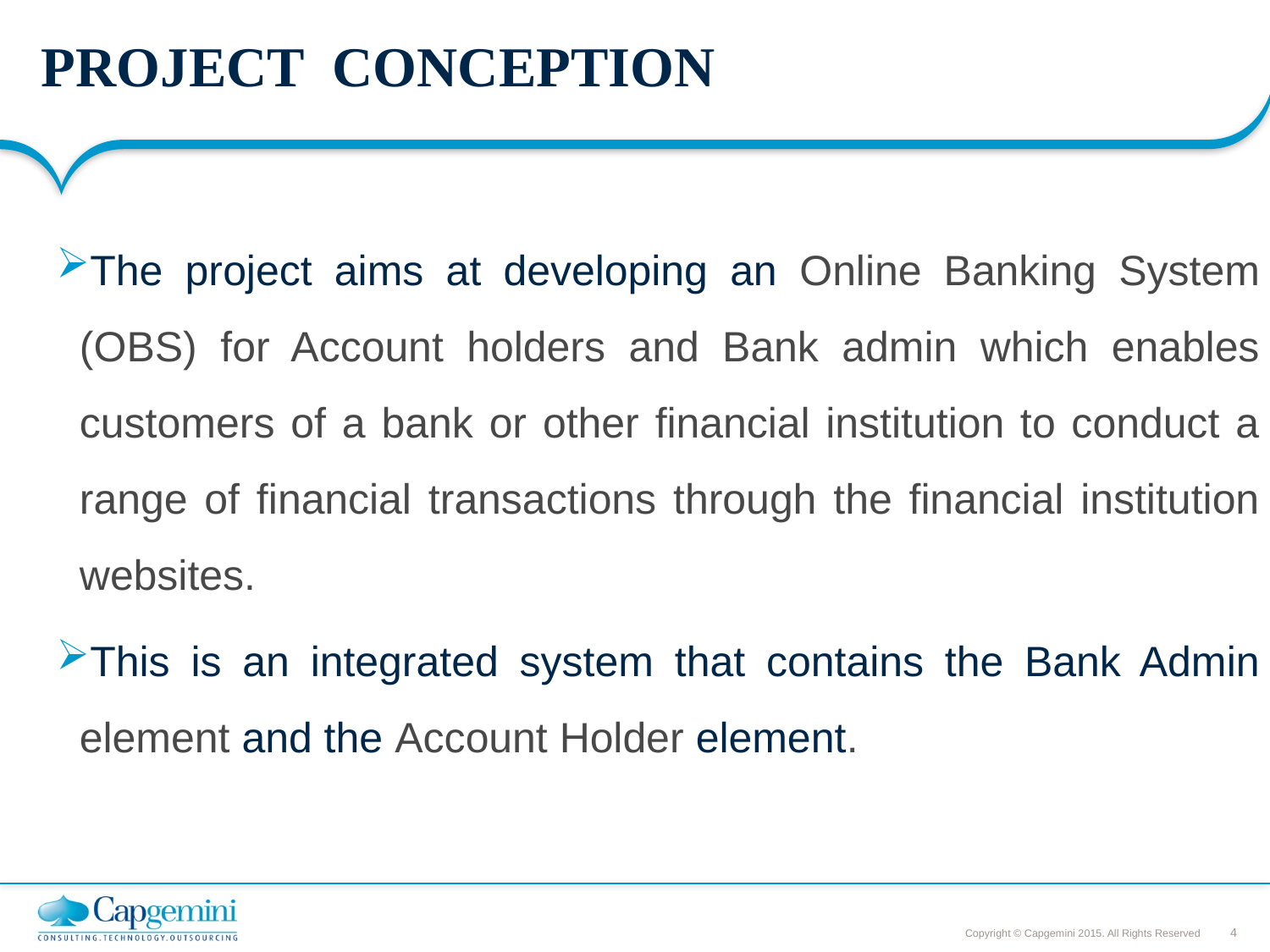

# PROJECT  CONCEPTION
The project aims at developing an Online Banking System (OBS) for Account holders and Bank admin which enables customers of a bank or other financial institution to conduct a range of financial transactions through the financial institution websites.
This is an integrated system that contains the Bank Admin element and the Account Holder element.